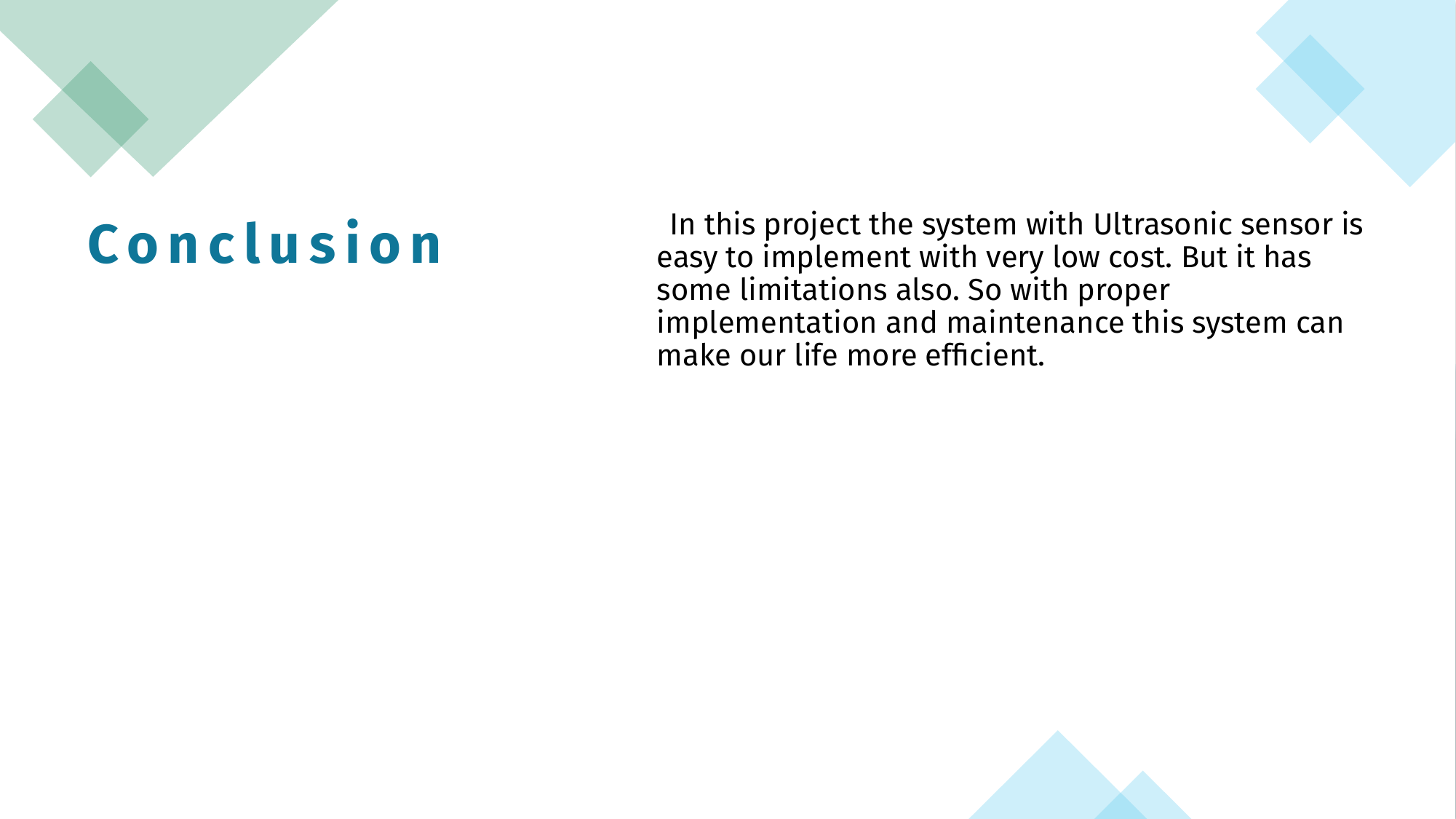

In this project the system with Ultrasonic sensor is easy to implement with very low cost. But it has some limitations also. So with proper implementation and maintenance this system can make our life more efficient.
# Conclusion